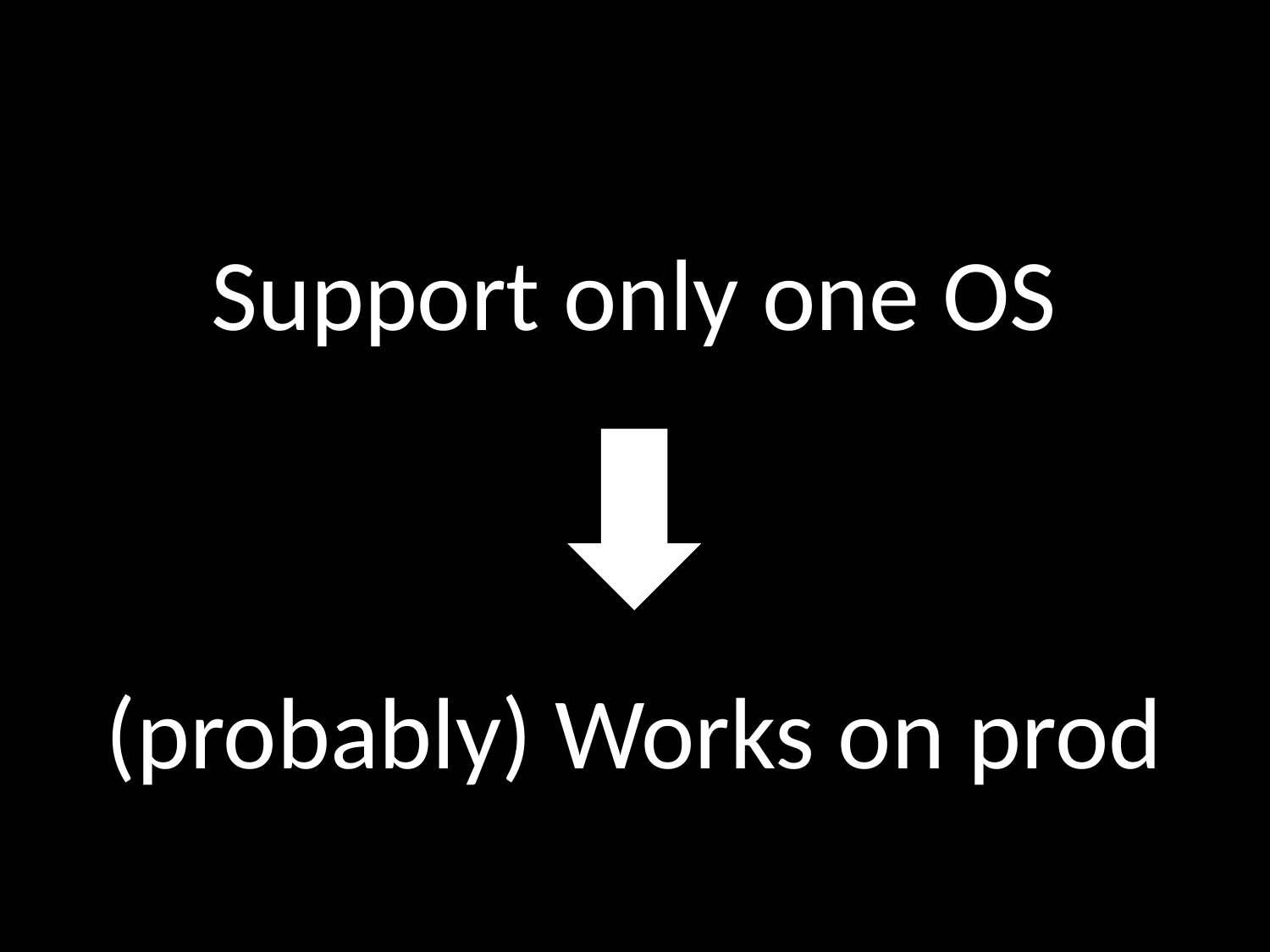

# Support only one OS (probably) Works on prod